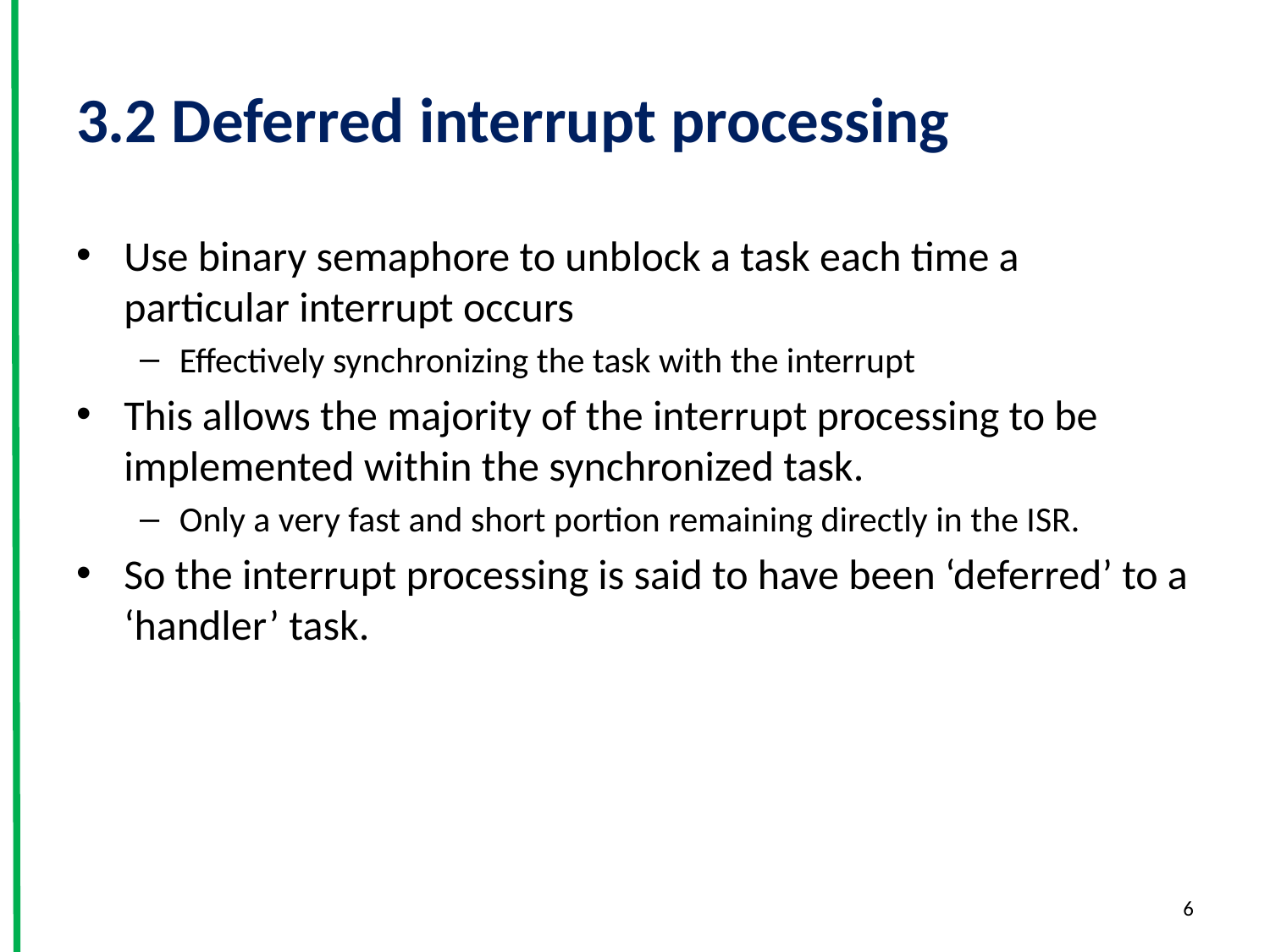

# 3.2 Deferred interrupt processing
Use binary semaphore to unblock a task each time a particular interrupt occurs
Effectively synchronizing the task with the interrupt
This allows the majority of the interrupt processing to be implemented within the synchronized task.
Only a very fast and short portion remaining directly in the ISR.
So the interrupt processing is said to have been ‘deferred’ to a ‘handler’ task.
6